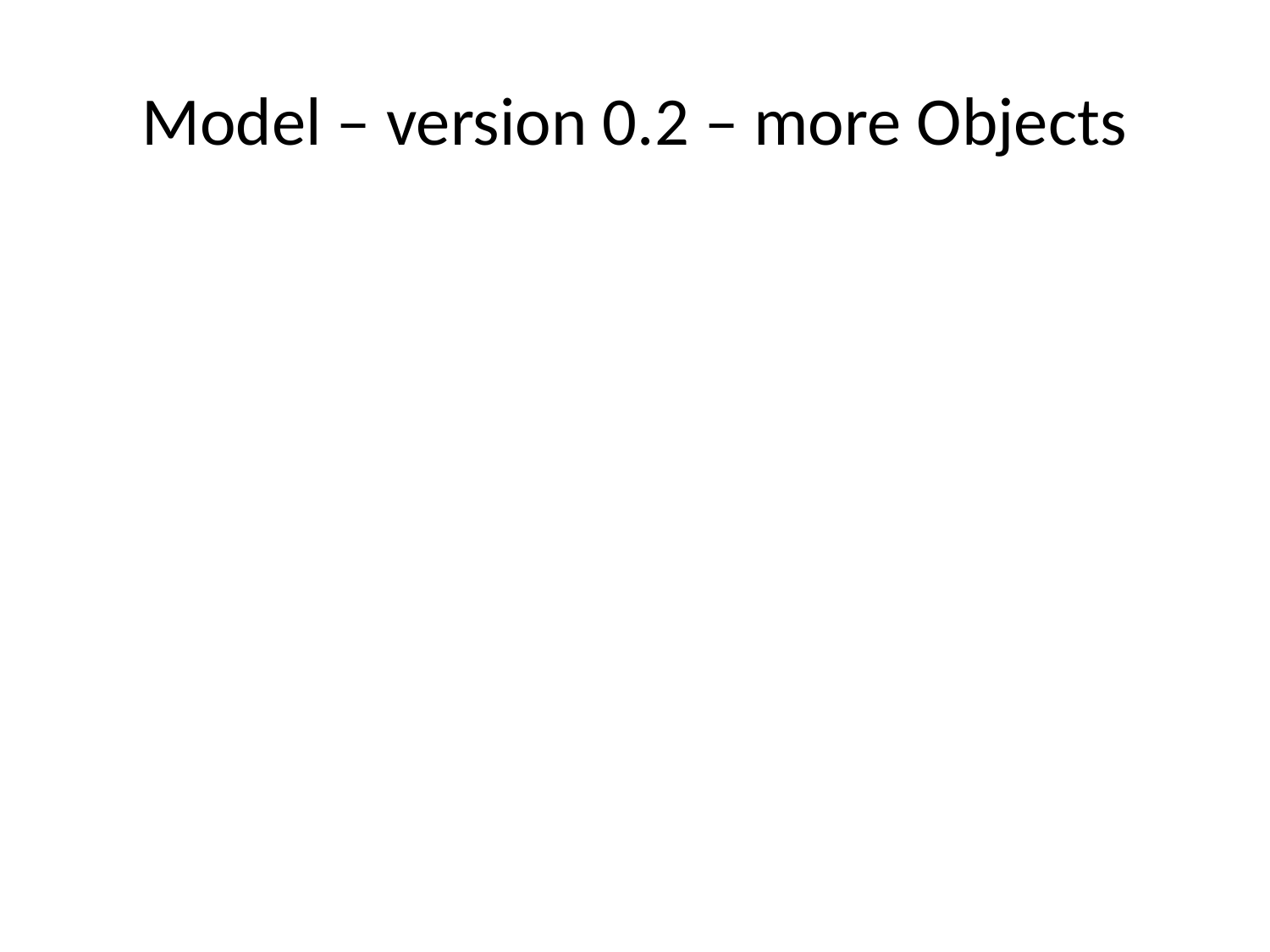

# Model – version 0.2 – more Objects